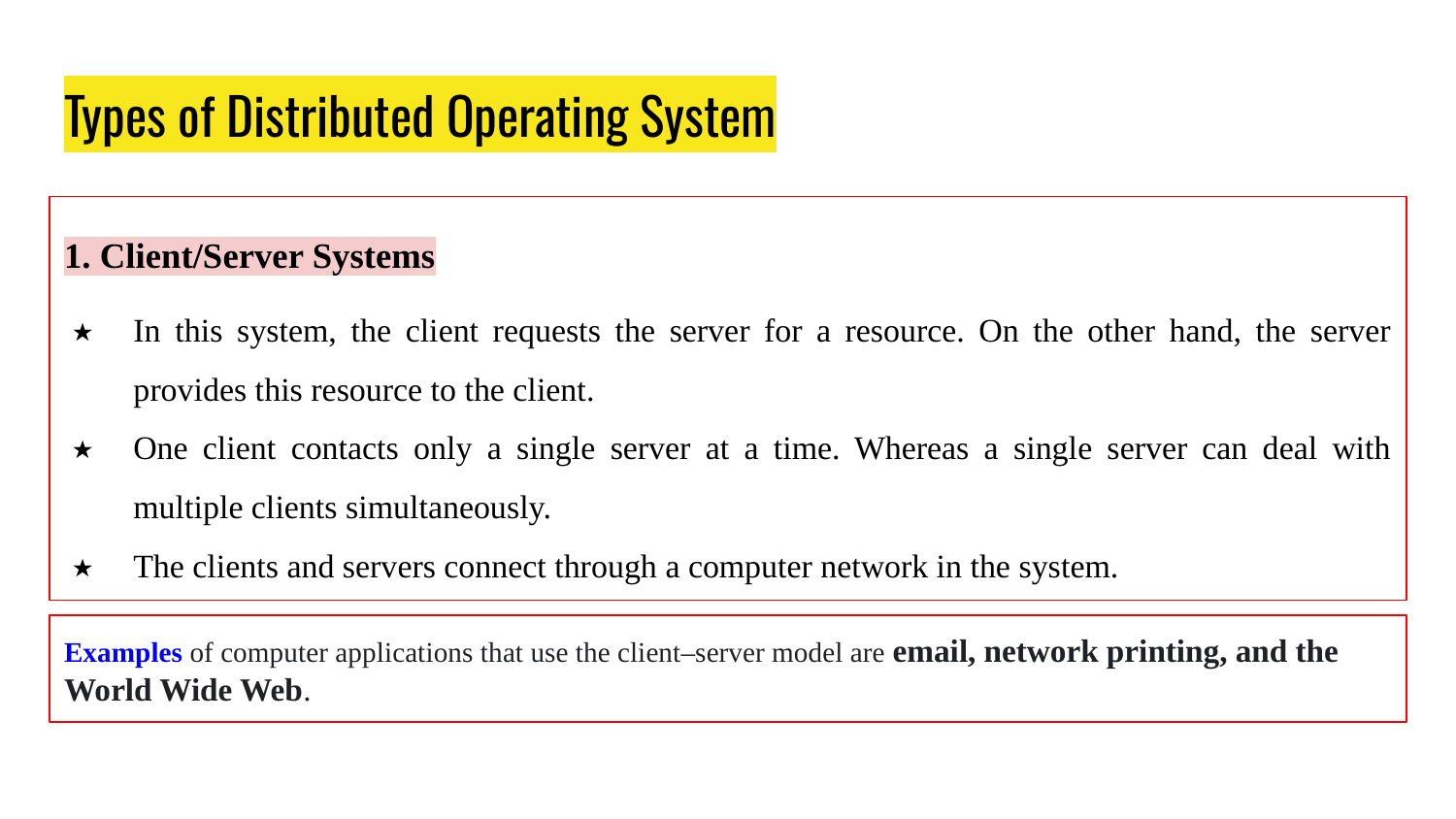

Types of Distributed Operating System
1. Client/Server Systems
In this system, the client requests the server for a resource. On the other hand, the server provides this resource to the client.
One client contacts only a single server at a time. Whereas a single server can deal with multiple clients simultaneously.
The clients and servers connect through a computer network in the system.
Examples of computer applications that use the client–server model are email, network printing, and the World Wide Web.